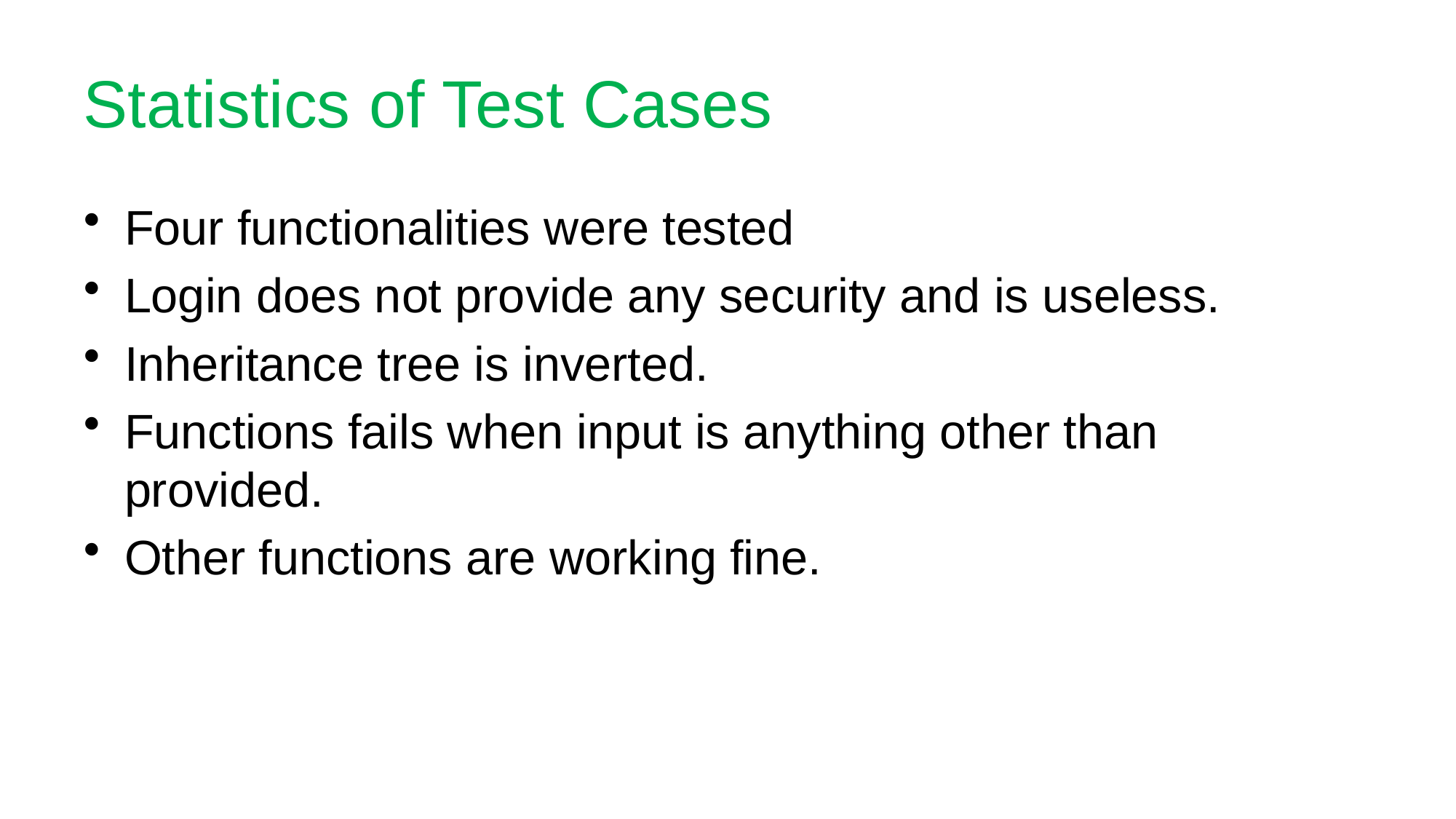

# Statistics of Test Cases
Four functionalities were tested
Login does not provide any security and is useless.
Inheritance tree is inverted.
Functions fails when input is anything other than provided.
Other functions are working fine.